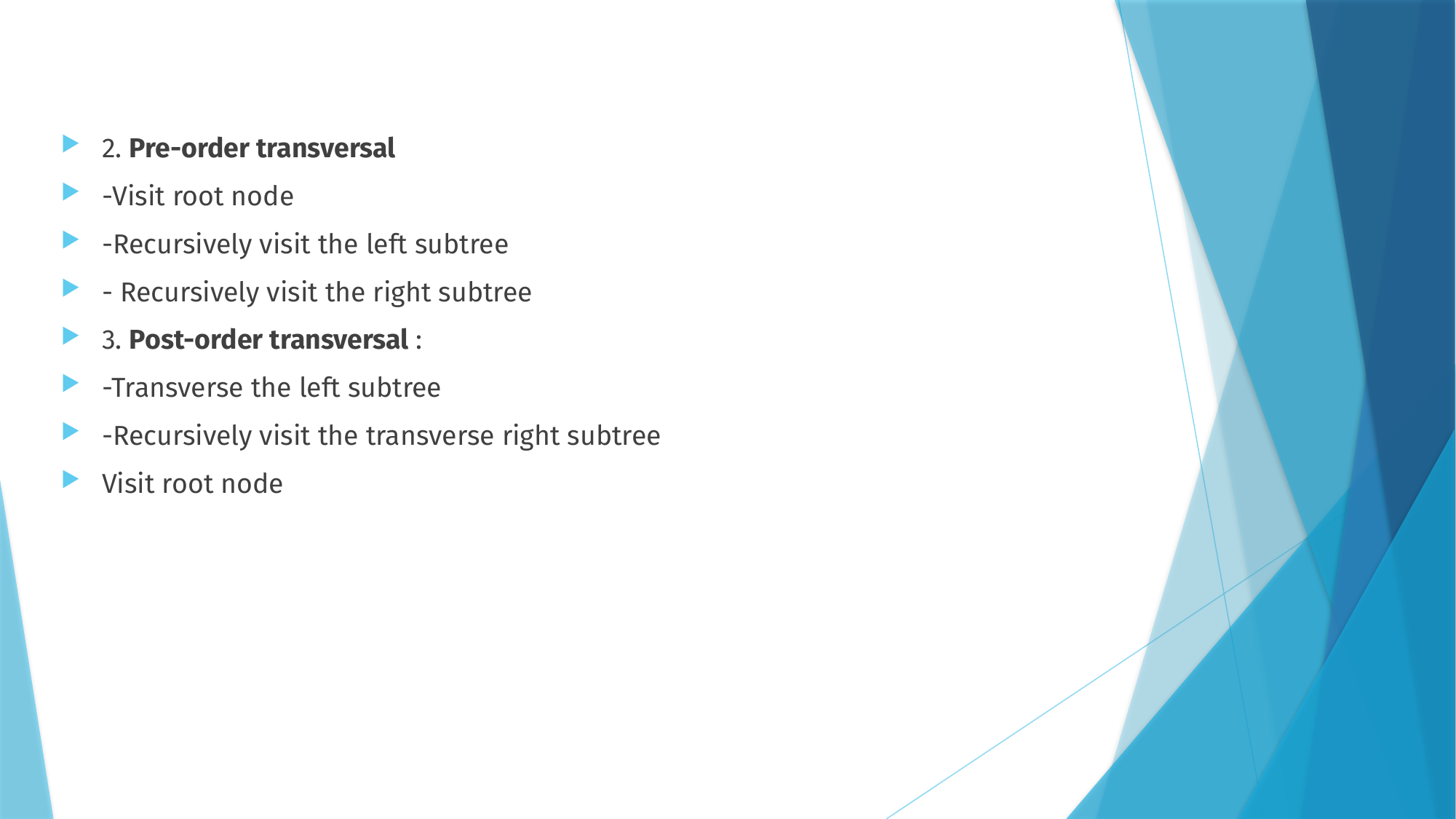

2. Pre-order transversal
-Visit root node
-Recursively visit the left subtree
- Recursively visit the right subtree
3. Post-order transversal :
-Transverse the left subtree
-Recursively visit the transverse right subtree
Visit root node